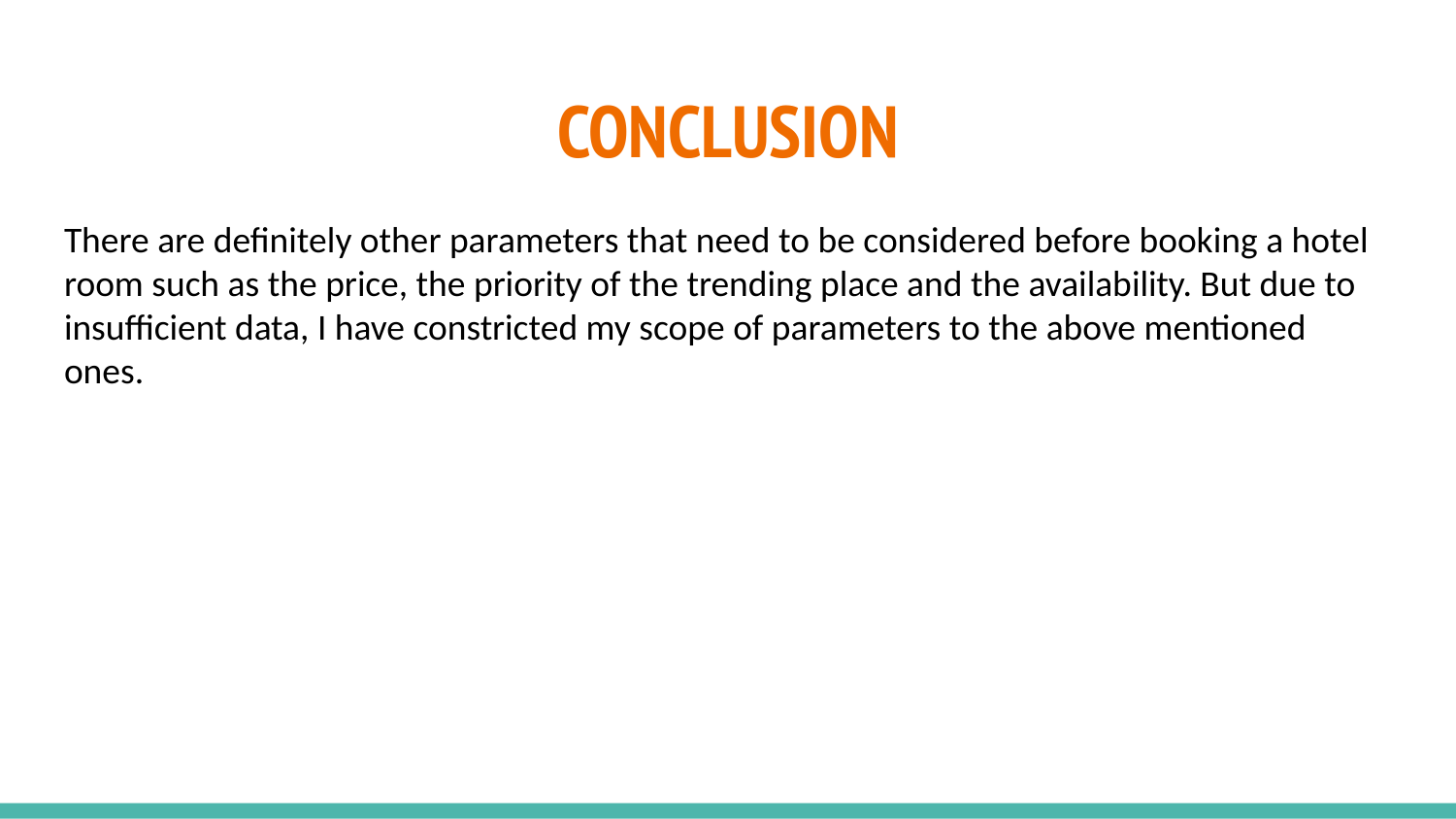

# CONCLUSION
There are definitely other parameters that need to be considered before booking a hotel room such as the price, the priority of the trending place and the availability. But due to insufficient data, I have constricted my scope of parameters to the above mentioned ones.